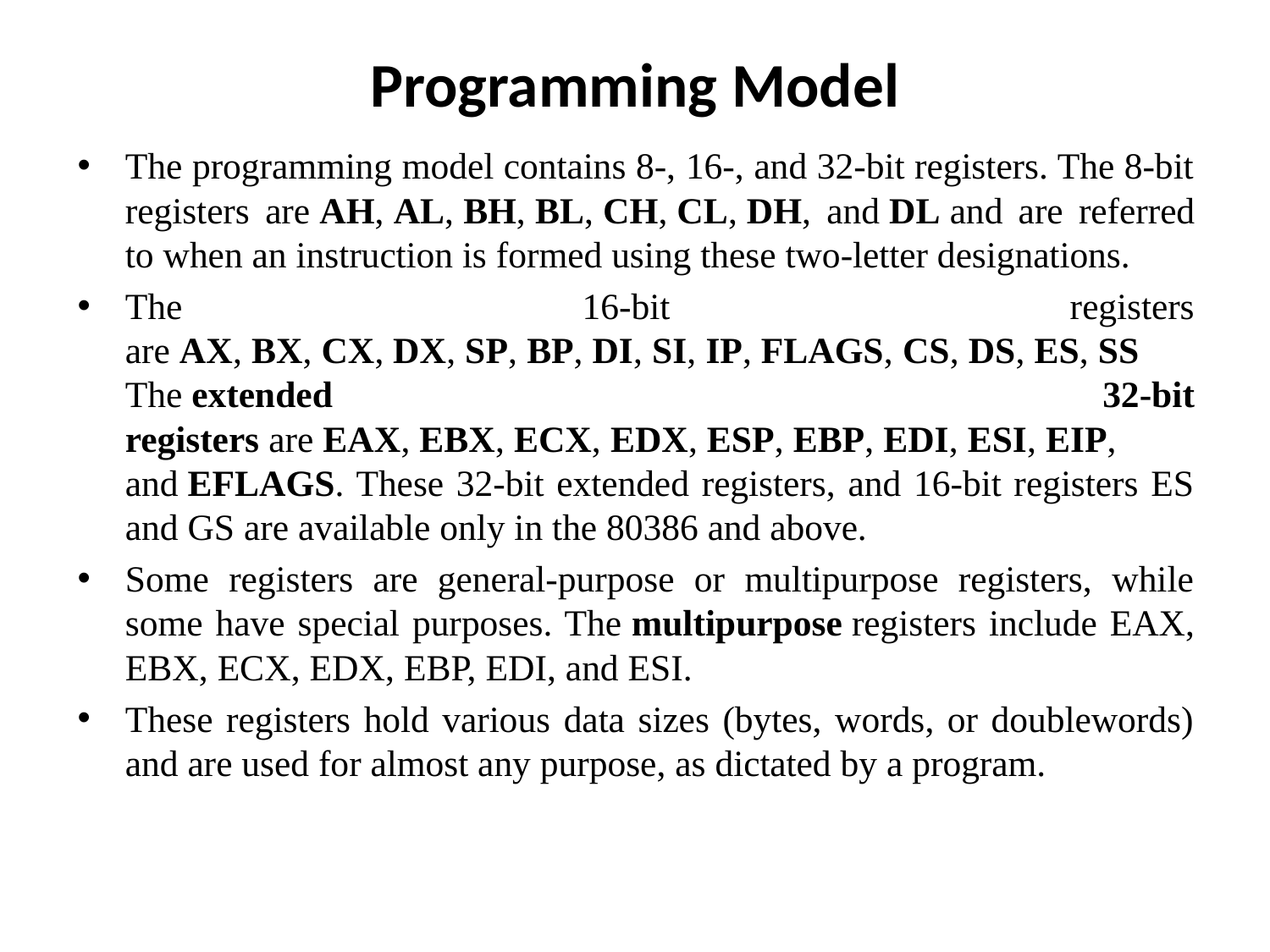

# Programming Model
The programming model contains 8-, 16-, and 32-bit registers. The 8-bit registers are AH, AL, BH, BL, CH, CL, DH, and DL and are referred to when an instruction is formed using these two-letter designations.
The 16-bit registers are AX, BX, CX, DX, SP, BP, DI, SI, IP, FLAGS, CS, DS, ES, SS The extended 32-bit registers are EAX, EBX, ECX, EDX, ESP, EBP, EDI, ESI, EIP, and EFLAGS. These 32-bit extended registers, and 16-bit registers ES and GS are available only in the 80386 and above.
Some registers are general-purpose or multipurpose registers, while some have special purposes. The multipurpose registers include EAX, EBX, ECX, EDX, EBP, EDI, and ESI.
These registers hold various data sizes (bytes, words, or doublewords) and are used for almost any purpose, as dictated by a program.